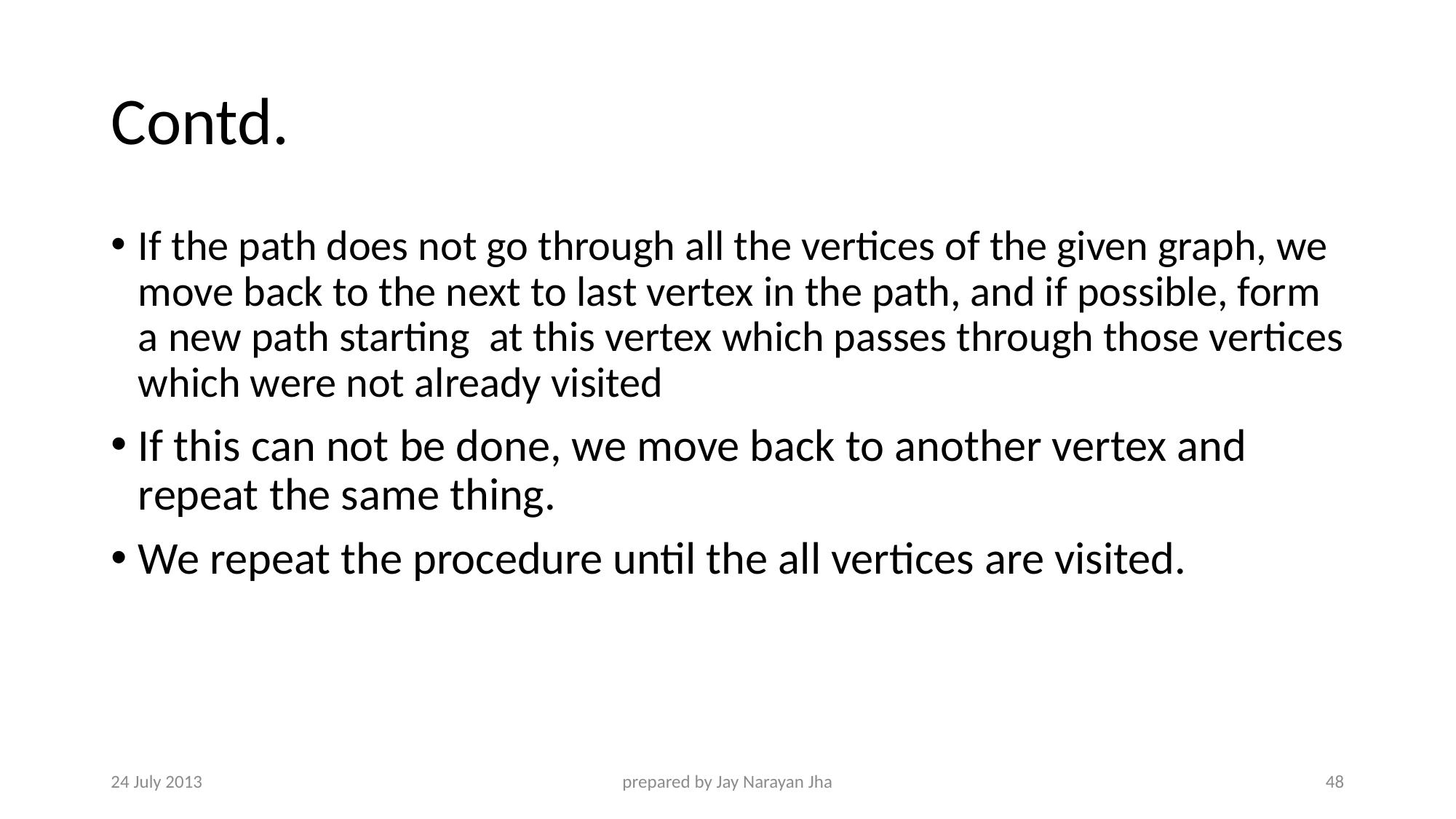

# Contd.
If the path does not go through all the vertices of the given graph, we move back to the next to last vertex in the path, and if possible, form a new path starting  at this vertex which passes through those vertices which were not already visited
If this can not be done, we move back to another vertex and repeat the same thing.
We repeat the procedure until the all vertices are visited.
24 July 2013
prepared by Jay Narayan Jha
48